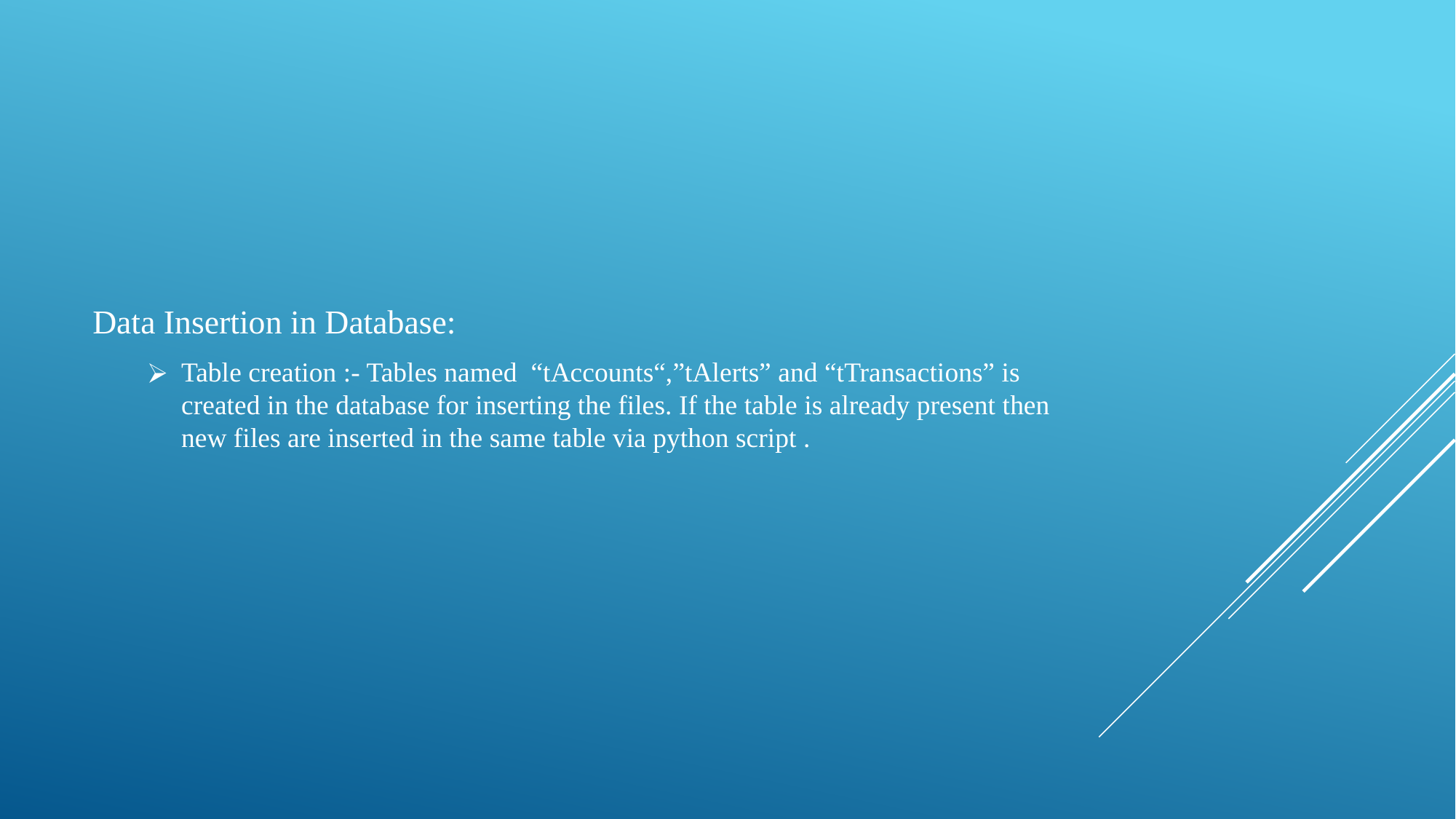

Data Insertion in Database:
Table creation :- Tables named  “tAccounts“,”tAlerts” and “tTransactions” is created in the database for inserting the files. If the table is already present then new files are inserted in the same table via python script .